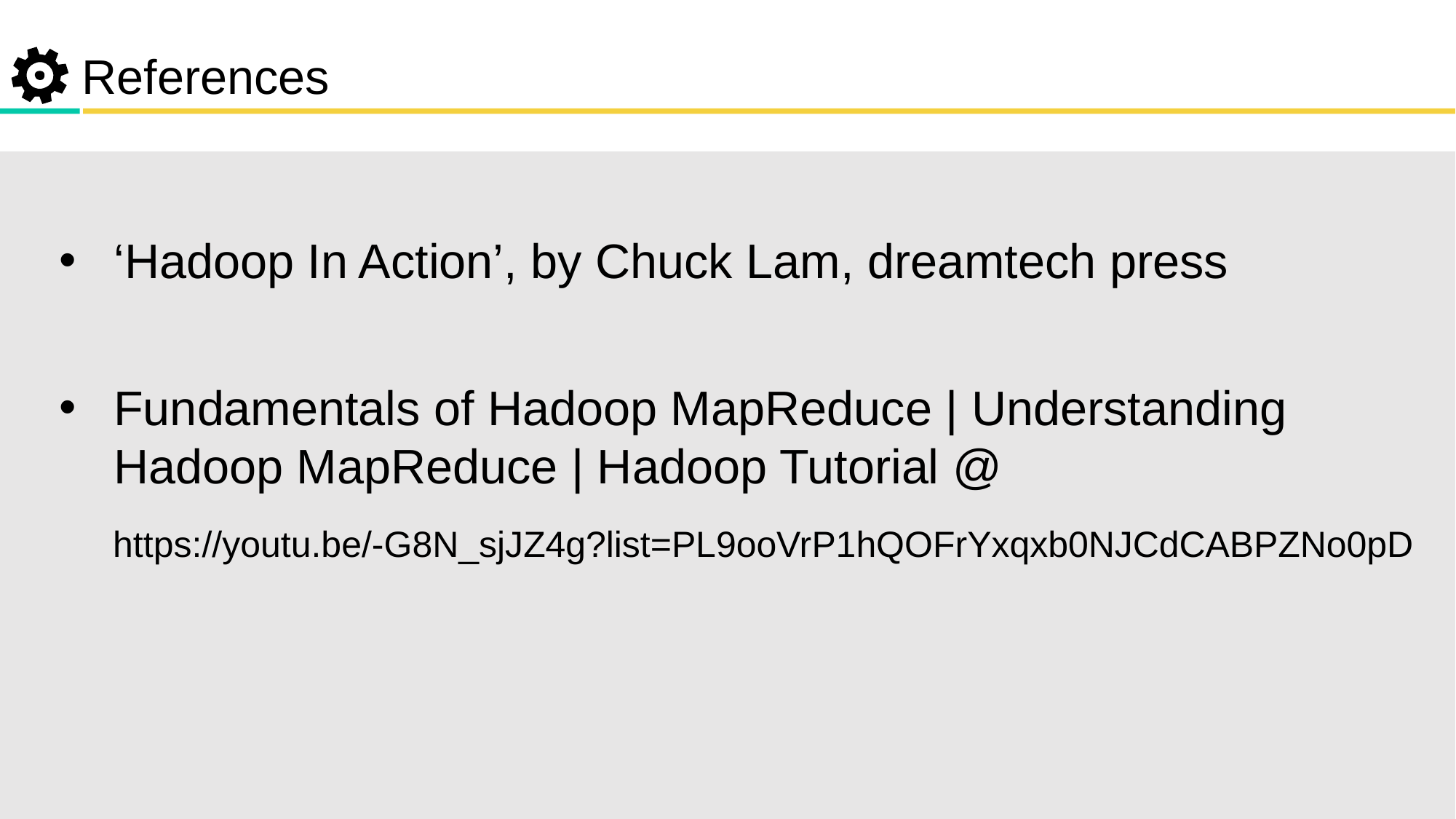

References

‘Hadoop In Action’, by Chuck Lam, dreamtech press

Fundamentals of Hadoop MapReduce | Understanding Hadoop MapReduce | Hadoop Tutorial @
    https://youtu.be/-G8N_sjJZ4g?list=PL9ooVrP1hQOFrYxqxb0NJCdCABPZNo0pD